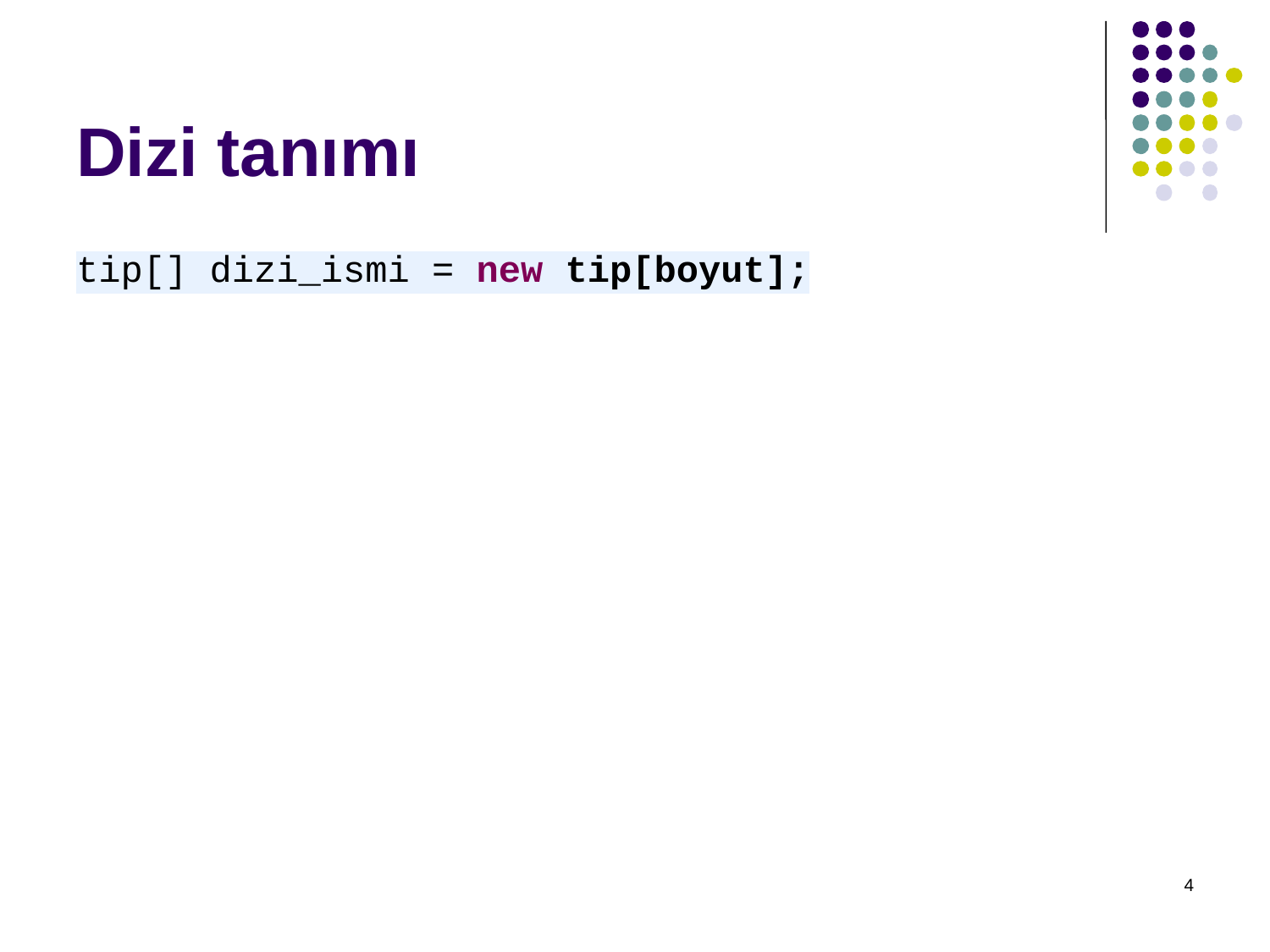

# Dizi tanımı
tip[] dizi_ismi = new tip[boyut];
4